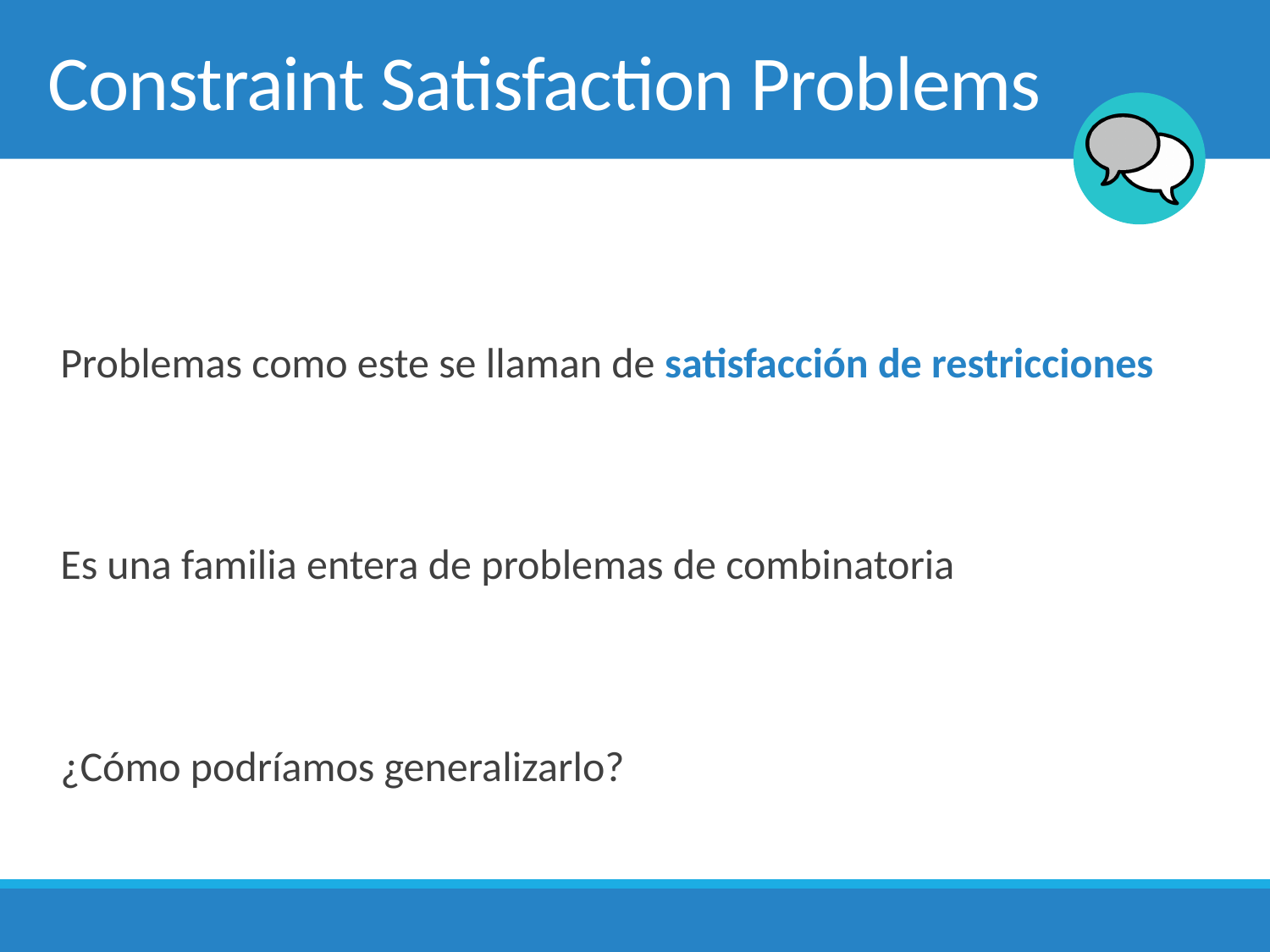

# Constraint Satisfaction Problems
Problemas como este se llaman de satisfacción de restricciones

Es una familia entera de problemas de combinatoria

¿Cómo podríamos generalizarlo?